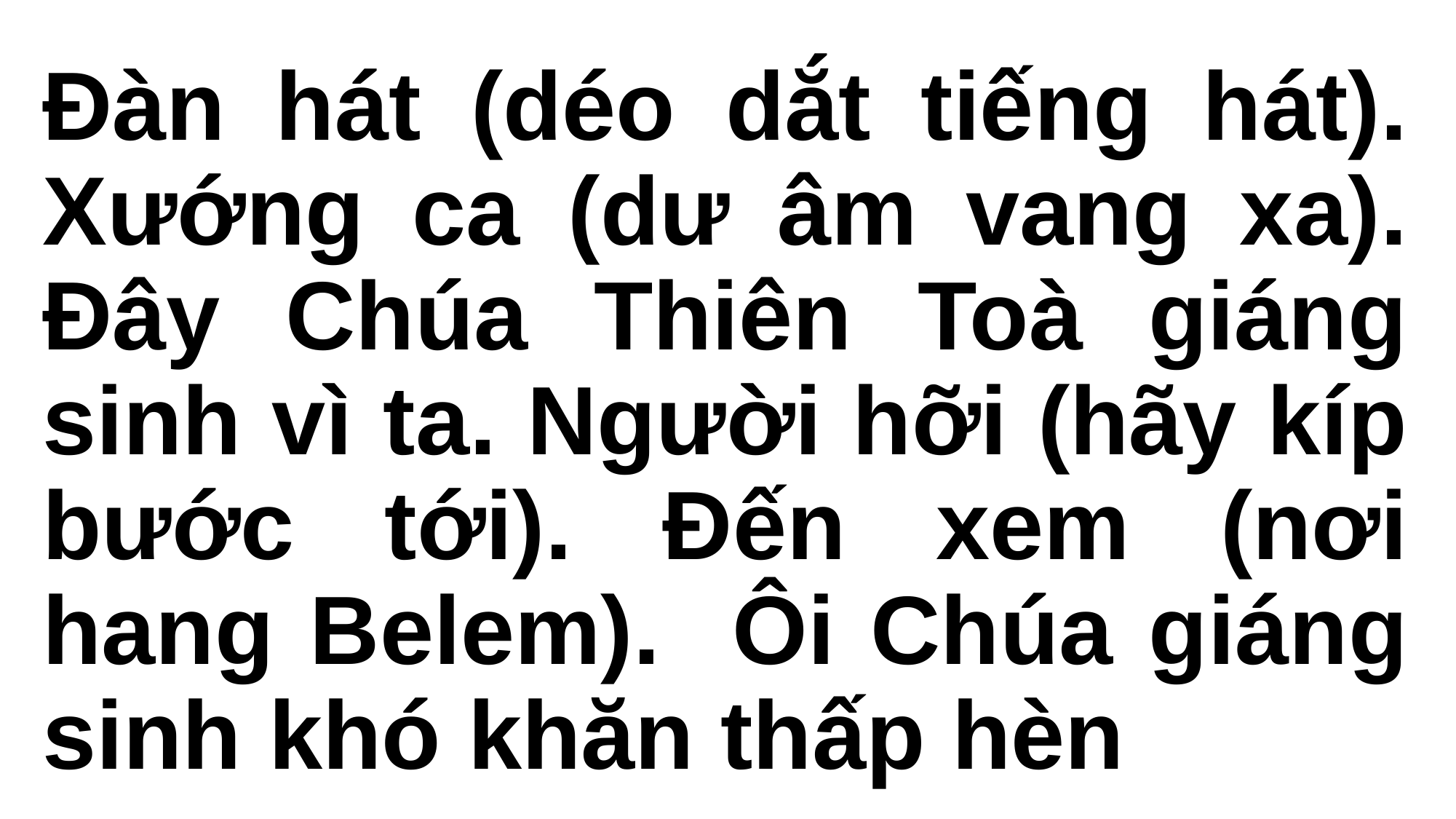

#
Đàn hát (déo dắt tiếng hát). Xướng ca (dư âm vang xa). Đây Chúa Thiên Toà giáng sinh vì ta. Người hỡi (hãy kíp bước tới). Đến xem (nơi hang Belem).  Ôi Chúa giáng sinh khó khăn thấp hèn